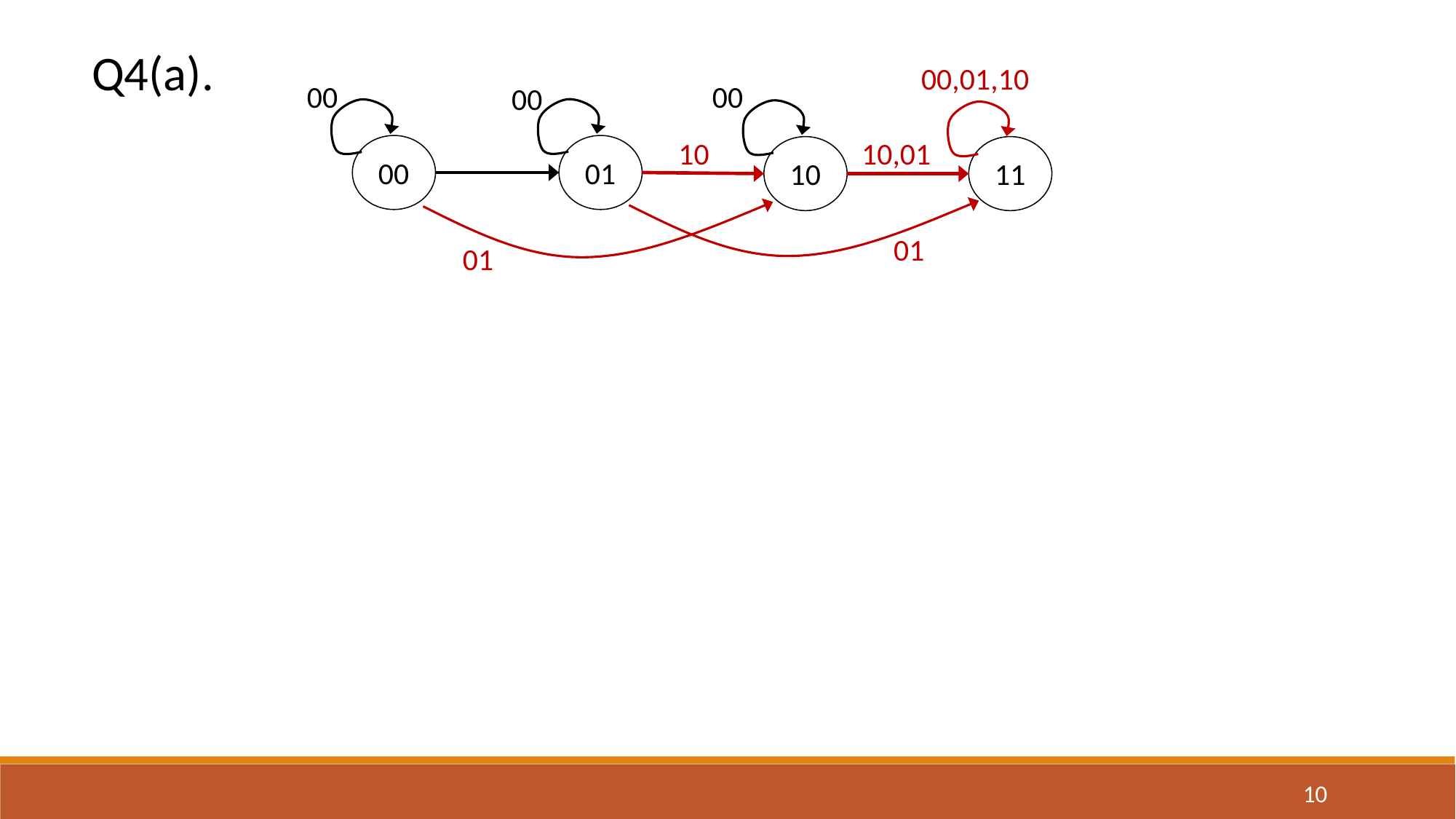

Q4(a).
00,01,10

00
00
00

00

01

10

11
10
10,01

01

01
10